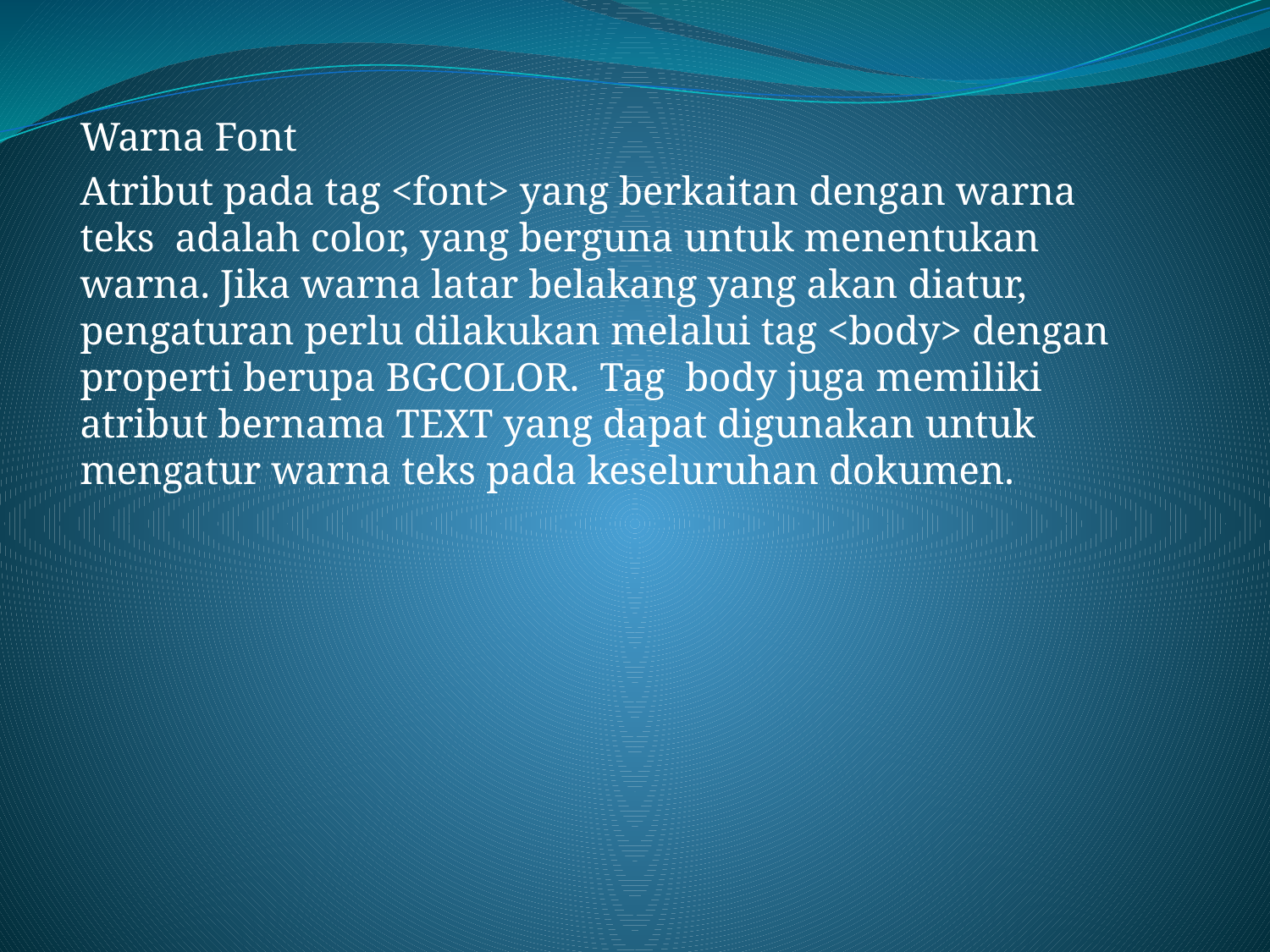

Warna Font
Atribut pada tag <font> yang berkaitan dengan warna teks  adalah color, yang berguna untuk menentukan warna. Jika warna latar belakang yang akan diatur, pengaturan perlu dilakukan melalui tag <body> dengan properti berupa BGCOLOR.  Tag  body juga memiliki atribut bernama TEXT yang dapat digunakan untuk mengatur warna teks pada keseluruhan dokumen.